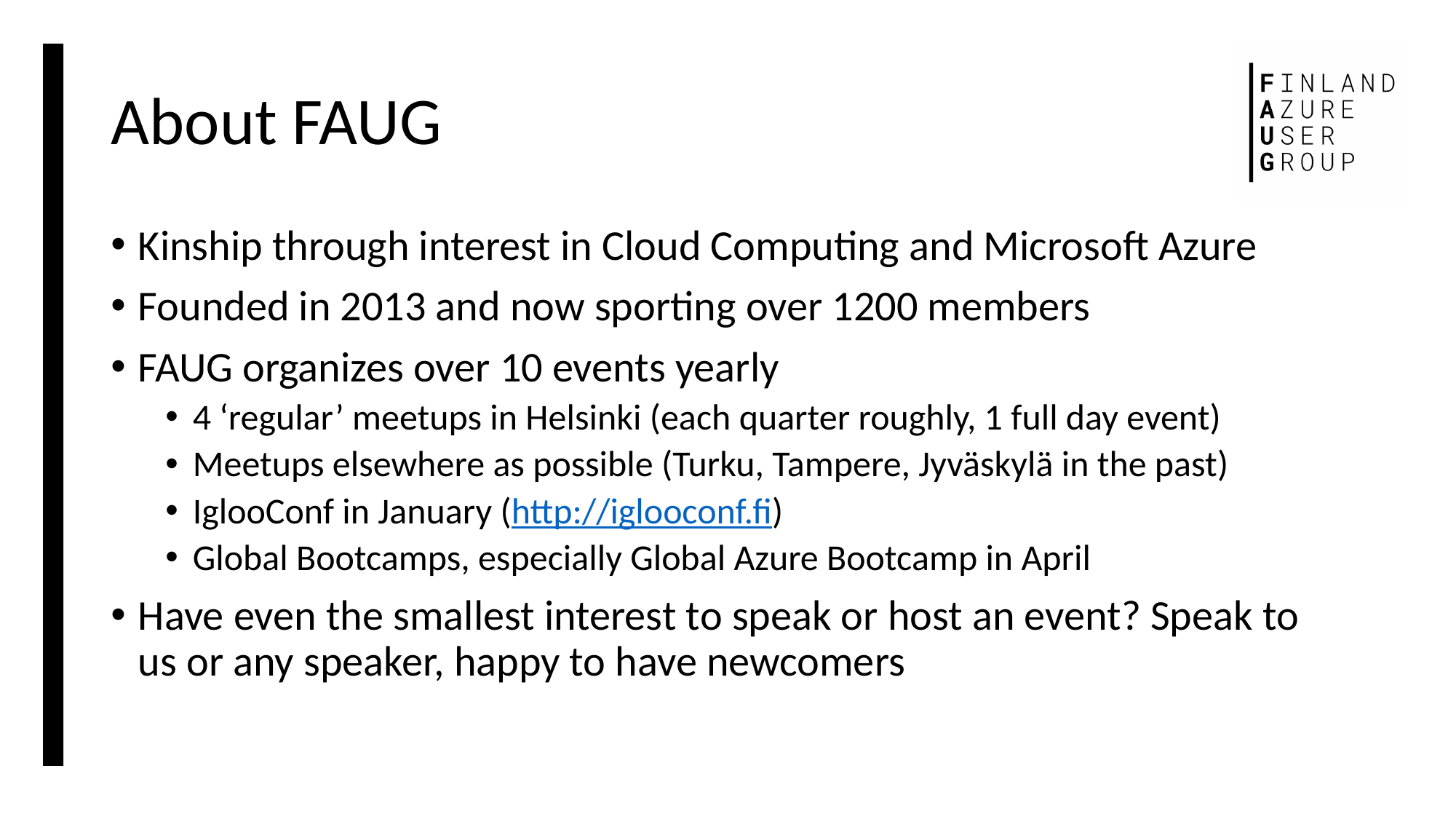

# About FAUG
Kinship through interest in Cloud Computing and Microsoft Azure
Founded in 2013 and now sporting over 1200 members
FAUG organizes over 10 events yearly
4 ‘regular’ meetups in Helsinki (each quarter roughly, 1 full day event)
Meetups elsewhere as possible (Turku, Tampere, Jyväskylä in the past)
IglooConf in January (http://iglooconf.fi)
Global Bootcamps, especially Global Azure Bootcamp in April
Have even the smallest interest to speak or host an event? Speak to us or any speaker, happy to have newcomers